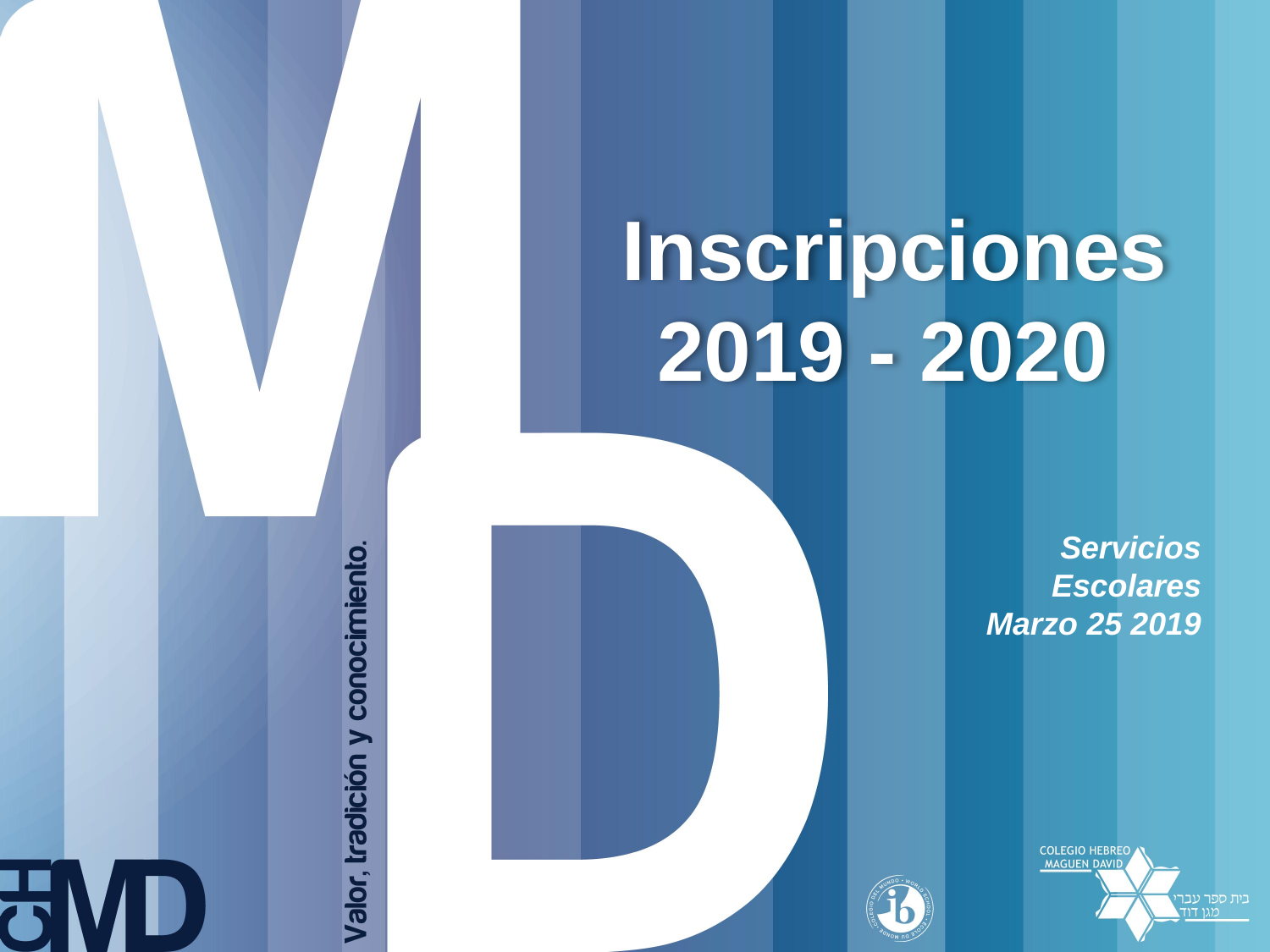

Inscripciones
2019 - 2020
Servicios Escolares
Marzo 25 2019